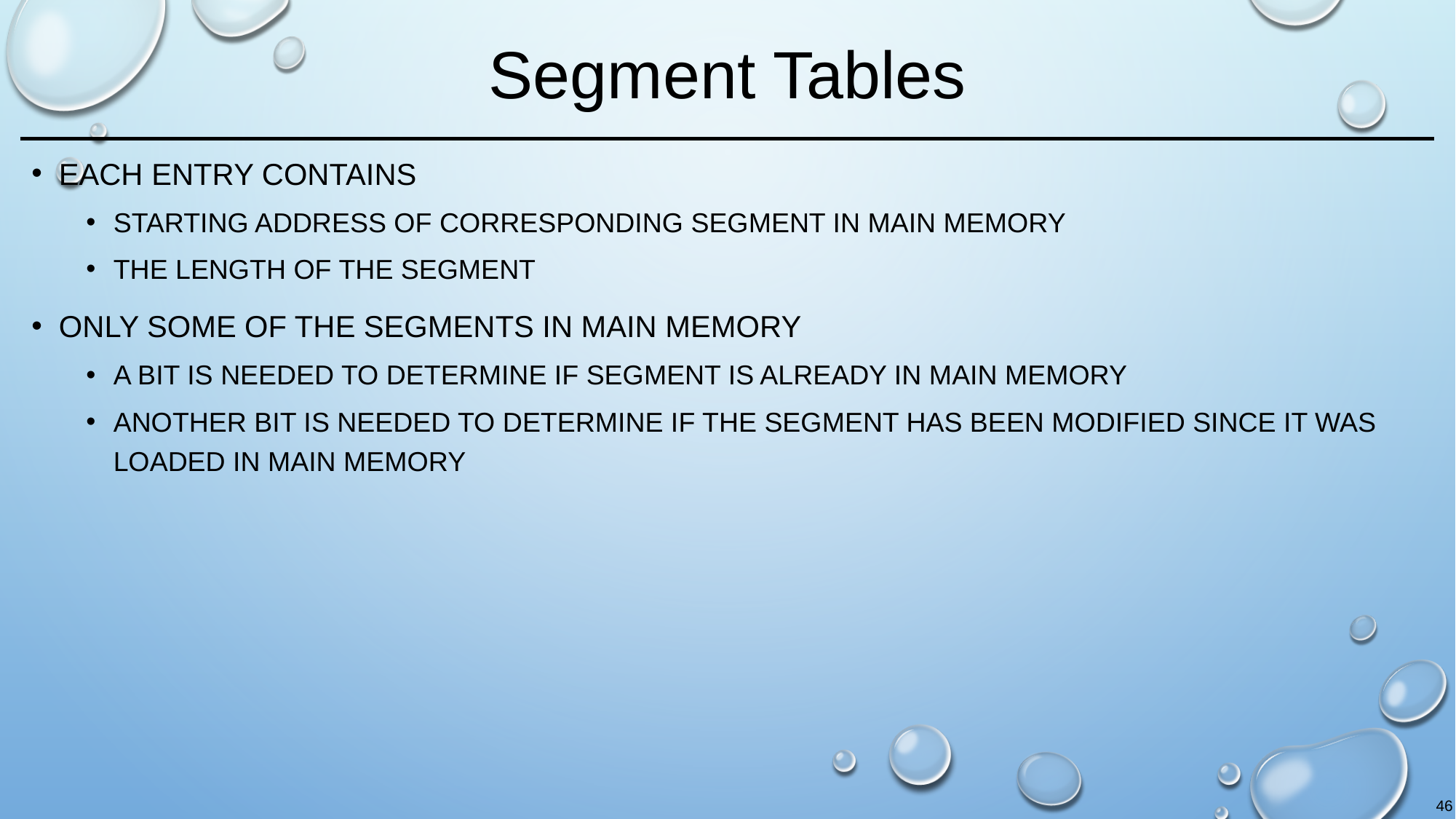

# Segment Tables
Each entry contains
starting address of corresponding segment in main memory
the length of the segment
Only some of the segments in main memory
A bit is needed to determine if segment is already in main memory
Another bit is needed to determine if the segment has been modified since it was loaded in main memory
46